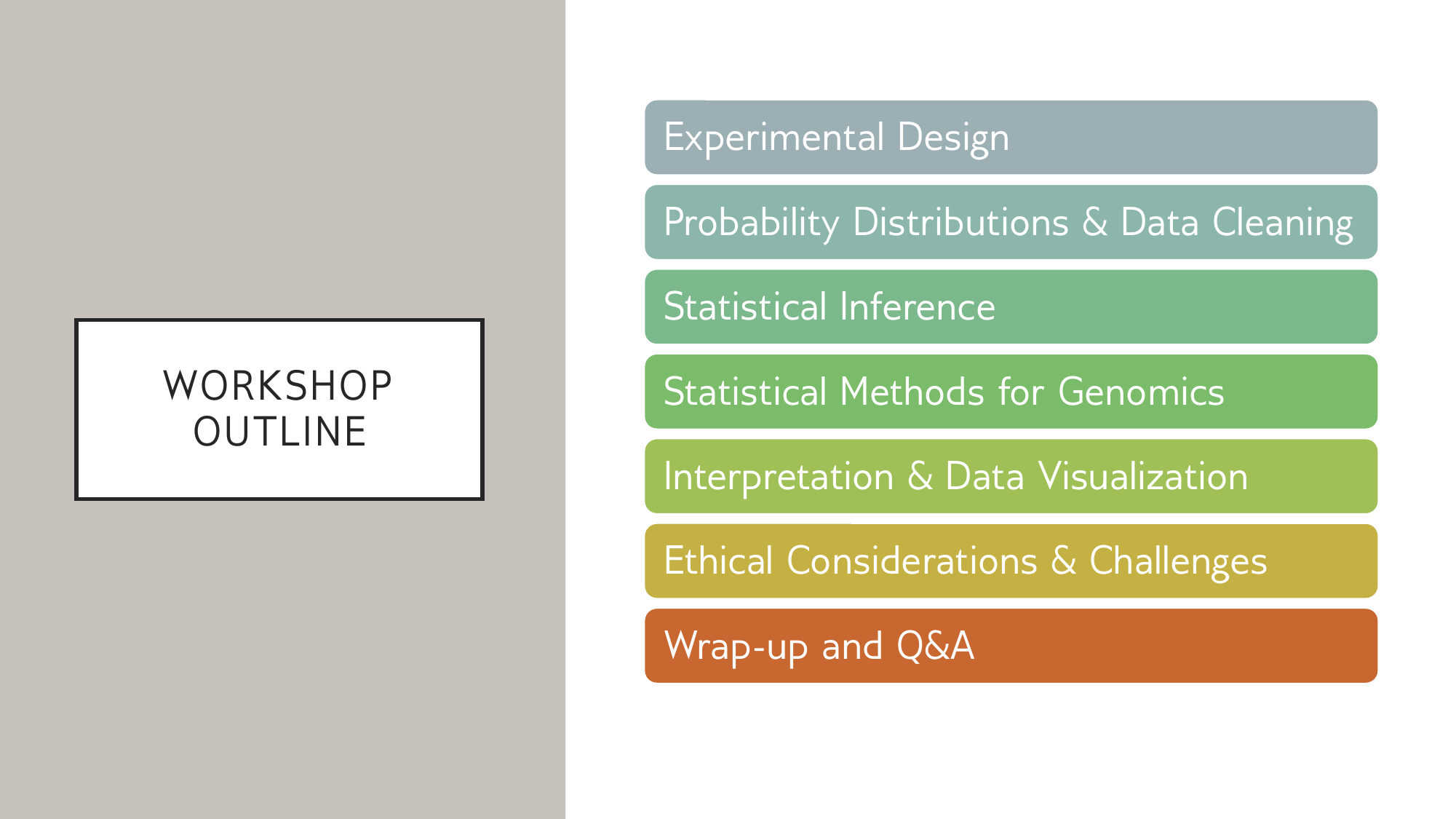

Experimental Design
Probability Distributions & Data Cleaning
Statistical Inference
Statistical Methods for Genomics
Interpretation & Data Visualization
Ethical Considerations & Challenges
Wrap-up and Q&A
# Workshop Outline